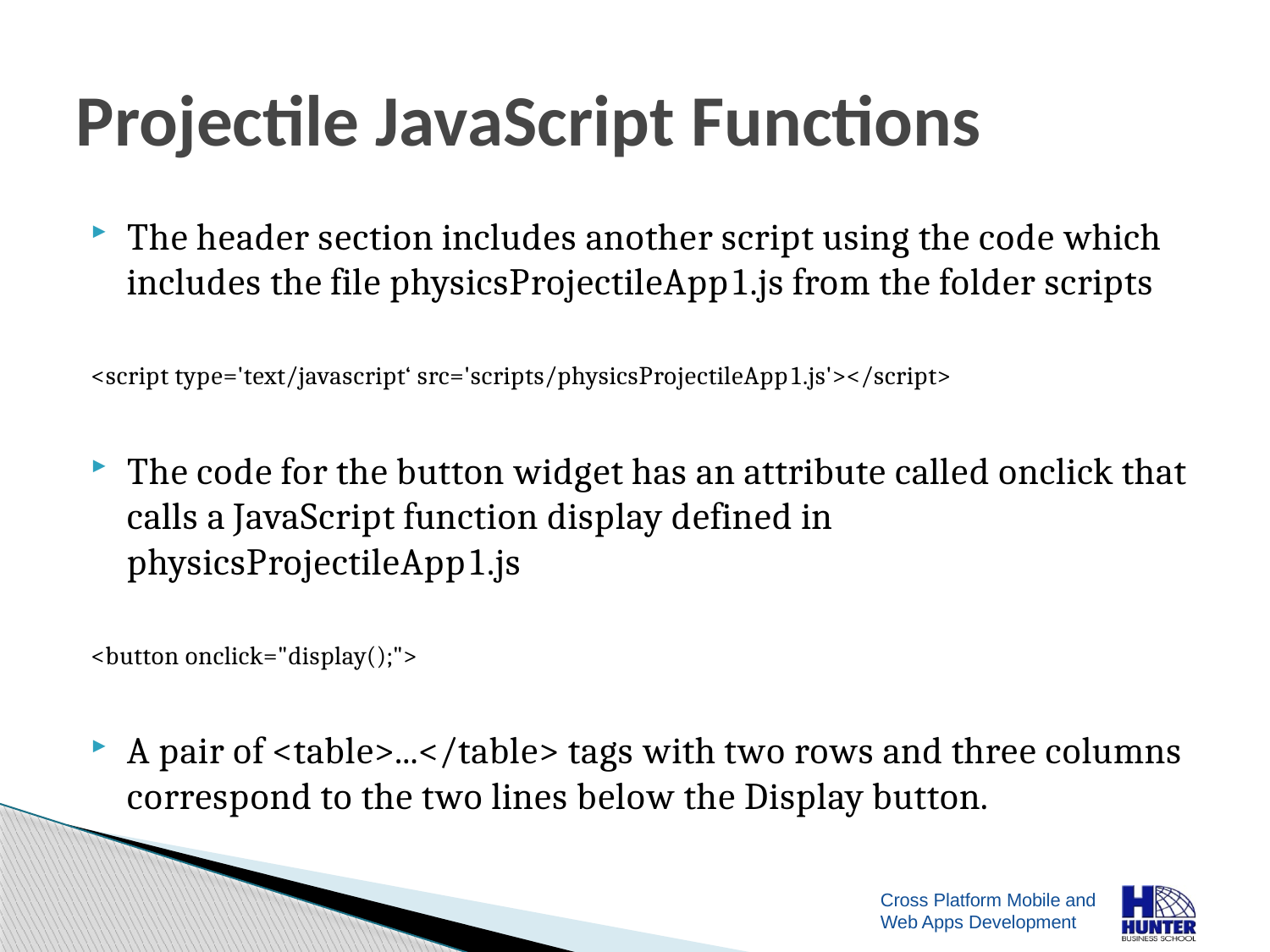

# Projectile JavaScript Functions
The header section includes another script using the code which includes the file physicsProjectileApp1.js from the folder scripts

<script type='text/javascript‘ src='scripts/physicsProjectileApp1.js'></script>

The code for the button widget has an attribute called onclick that calls a JavaScript function display defined in physicsProjectileApp1.js

<button onclick="display();">

A pair of <table>...</table> tags with two rows and three columns correspond to the two lines below the Display button.